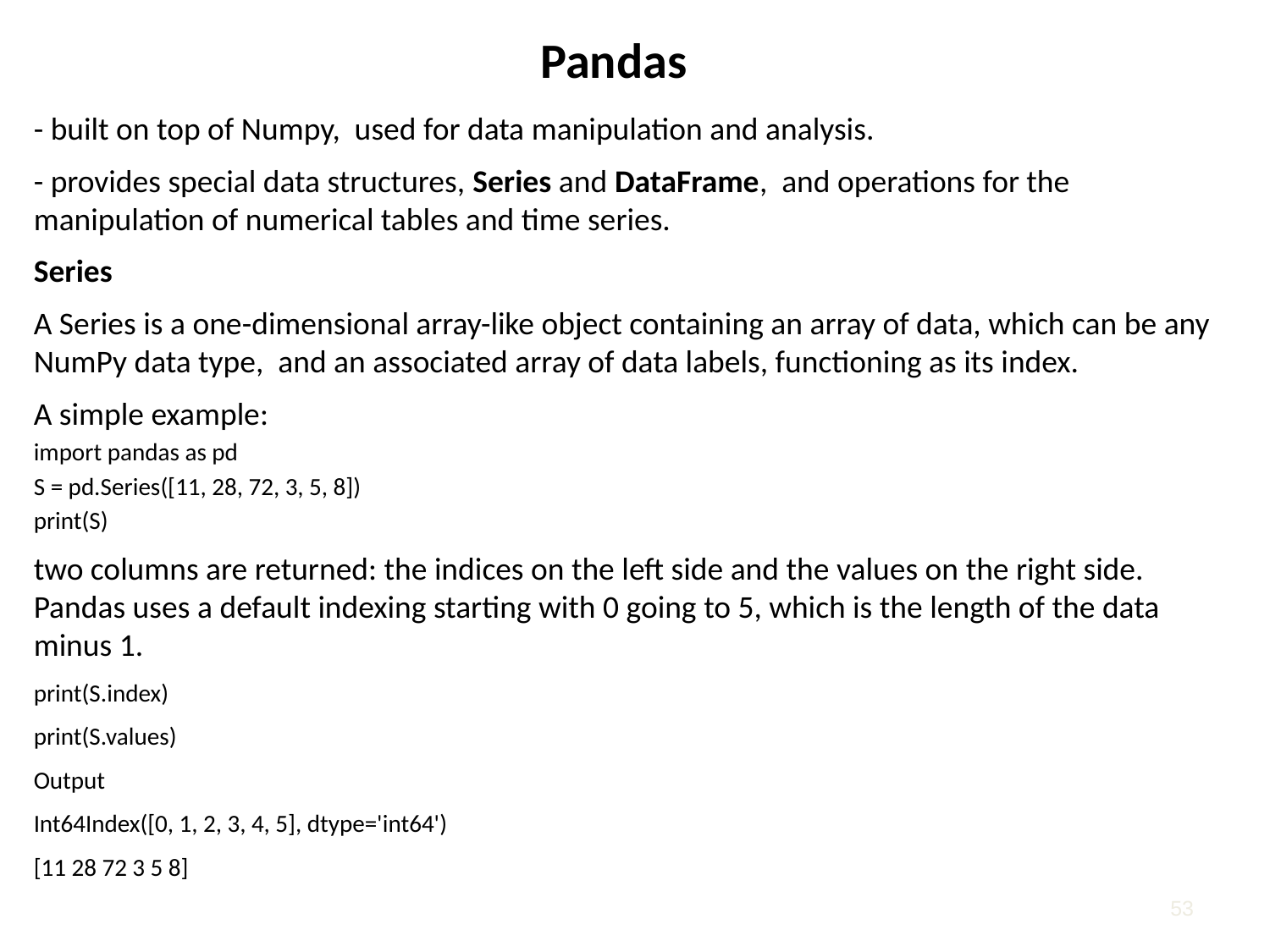

Pandas
- built on top of Numpy,  used for data manipulation and analysis.
- provides special data structures, Series and DataFrame,  and operations for the manipulation of numerical tables and time series.
Series
A Series is a one-dimensional array-like object containing an array of data, which can be any NumPy data type,  and an associated array of data labels, functioning as its index.
A simple example:
import pandas as pd
S = pd.Series([11, 28, 72, 3, 5, 8])
print(S)
two columns are returned: the indices on the left side and the values on the right side. Pandas uses a default indexing starting with 0 going to 5, which is the length of the data minus 1.
print(S.index)
print(S.values)
Output
Int64Index([0, 1, 2, 3, 4, 5], dtype='int64')
[11 28 72 3 5 8]

53